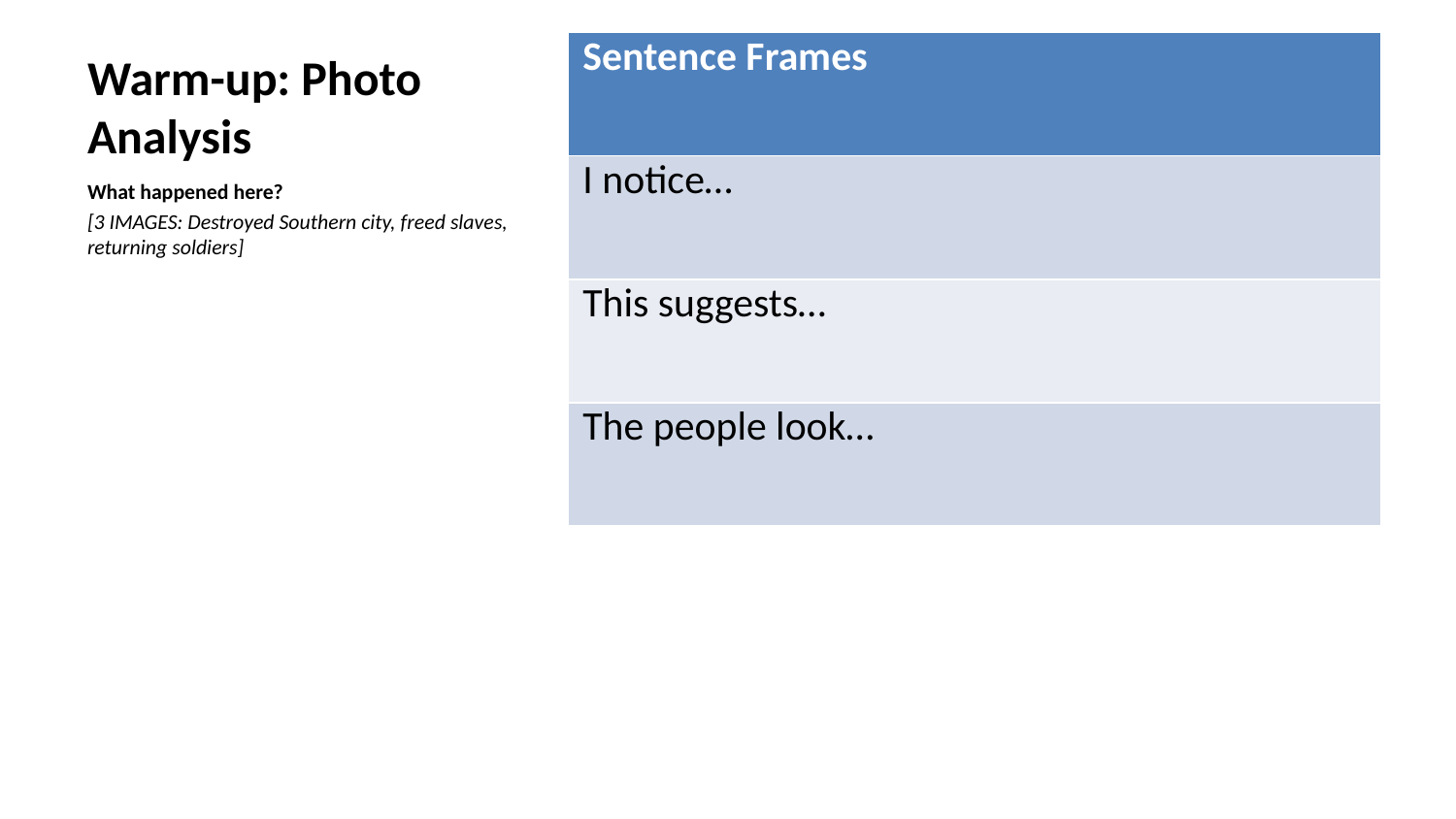

| Sentence Frames |
| --- |
| I notice… |
| This suggests… |
| The people look… |
# Warm-up: Photo Analysis
What happened here?
[3 IMAGES: Destroyed Southern city, freed slaves, returning soldiers]